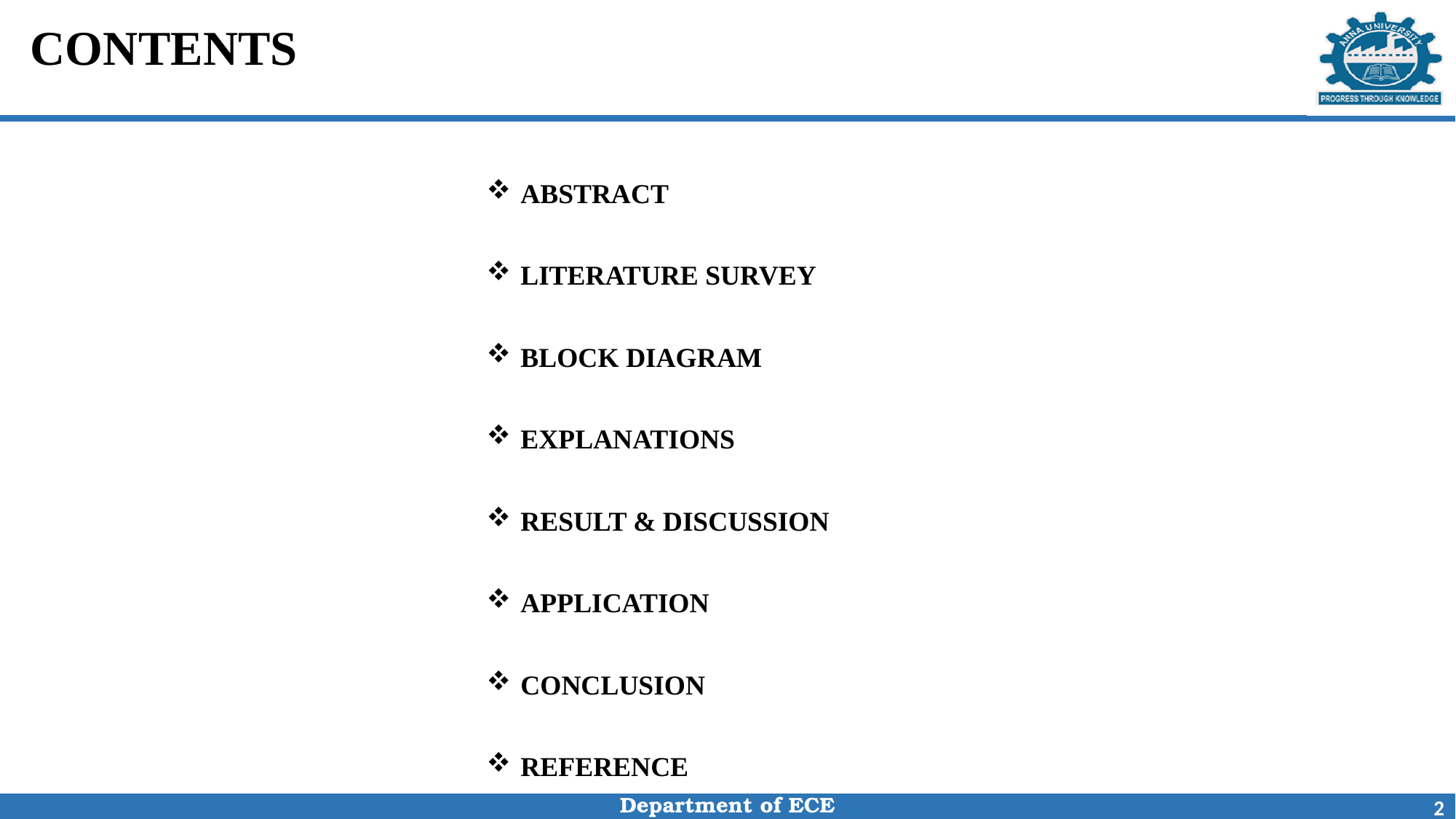

# CONTENTS
ABSTRACT
LITERATURE SURVEY
BLOCK DIAGRAM
EXPLANATIONS
RESULT & DISCUSSION
APPLICATION
CONCLUSION
REFERENCE